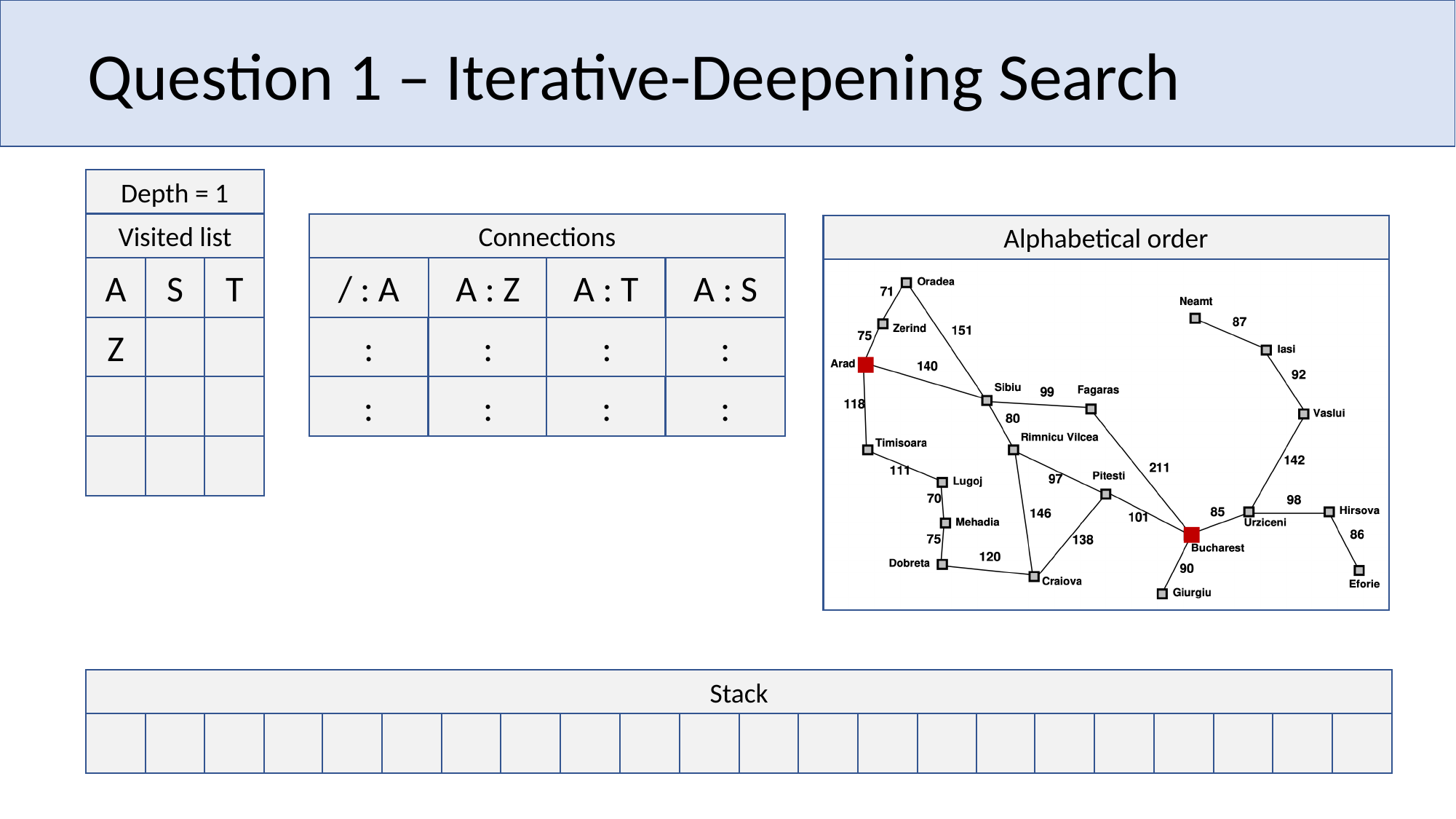

# Question 1 – Iterative-Deepening Search

Depth = 1
Visited list
Connections
Alphabetical order
/ : A
A : Z
A : T
A : S
A
S
T

Z

 :
 :
 :
 :

 :
 :
 :
 :

Stack